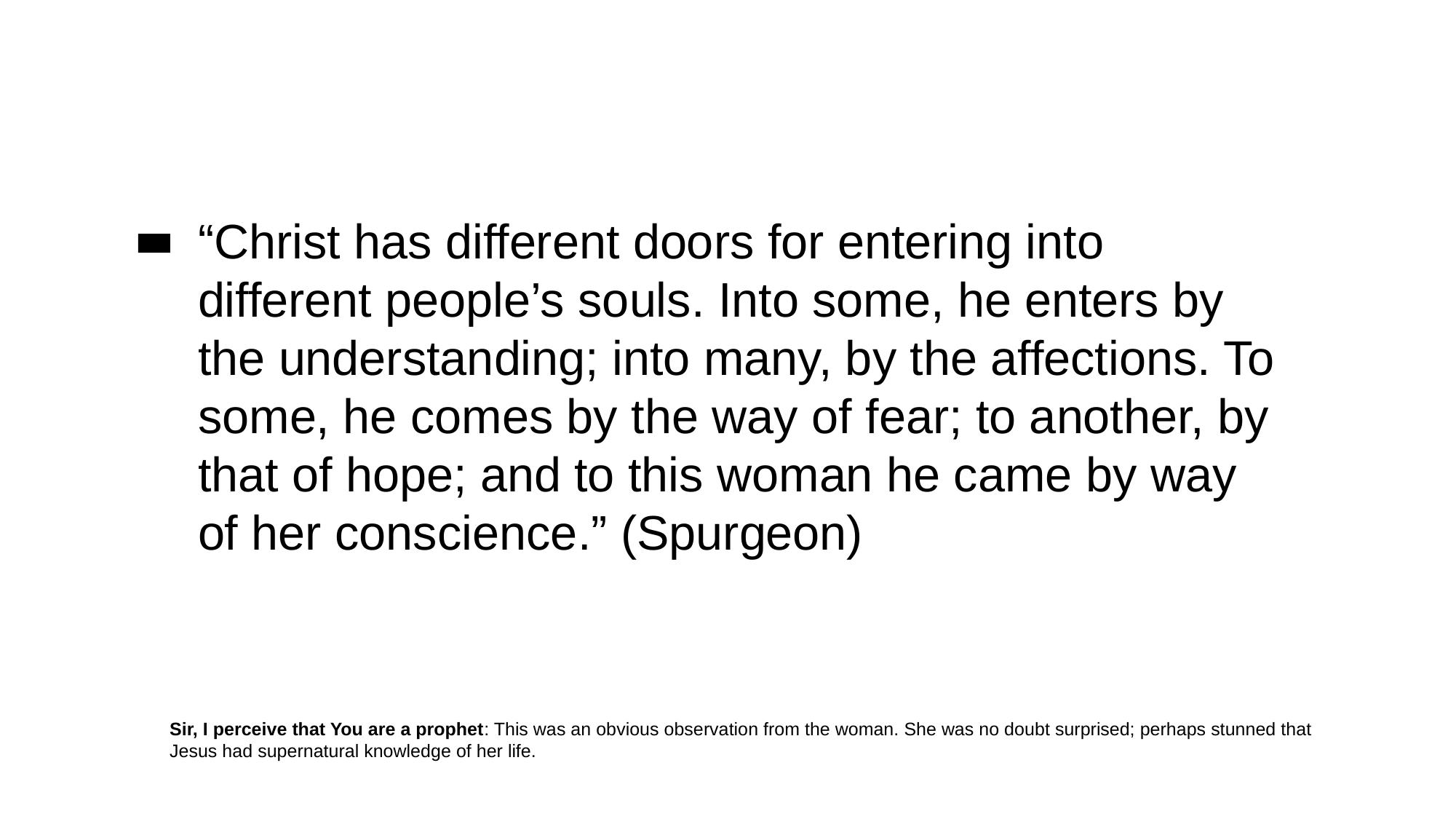

“Christ has different doors for entering into different people’s souls. Into some, he enters by the understanding; into many, by the affections. To some, he comes by the way of fear; to another, by that of hope; and to this woman he came by way of her conscience.” (Spurgeon)

Sir, I perceive that You are a prophet: This was an obvious observation from the woman. She was no doubt surprised; perhaps stunned that Jesus had supernatural knowledge of her life.